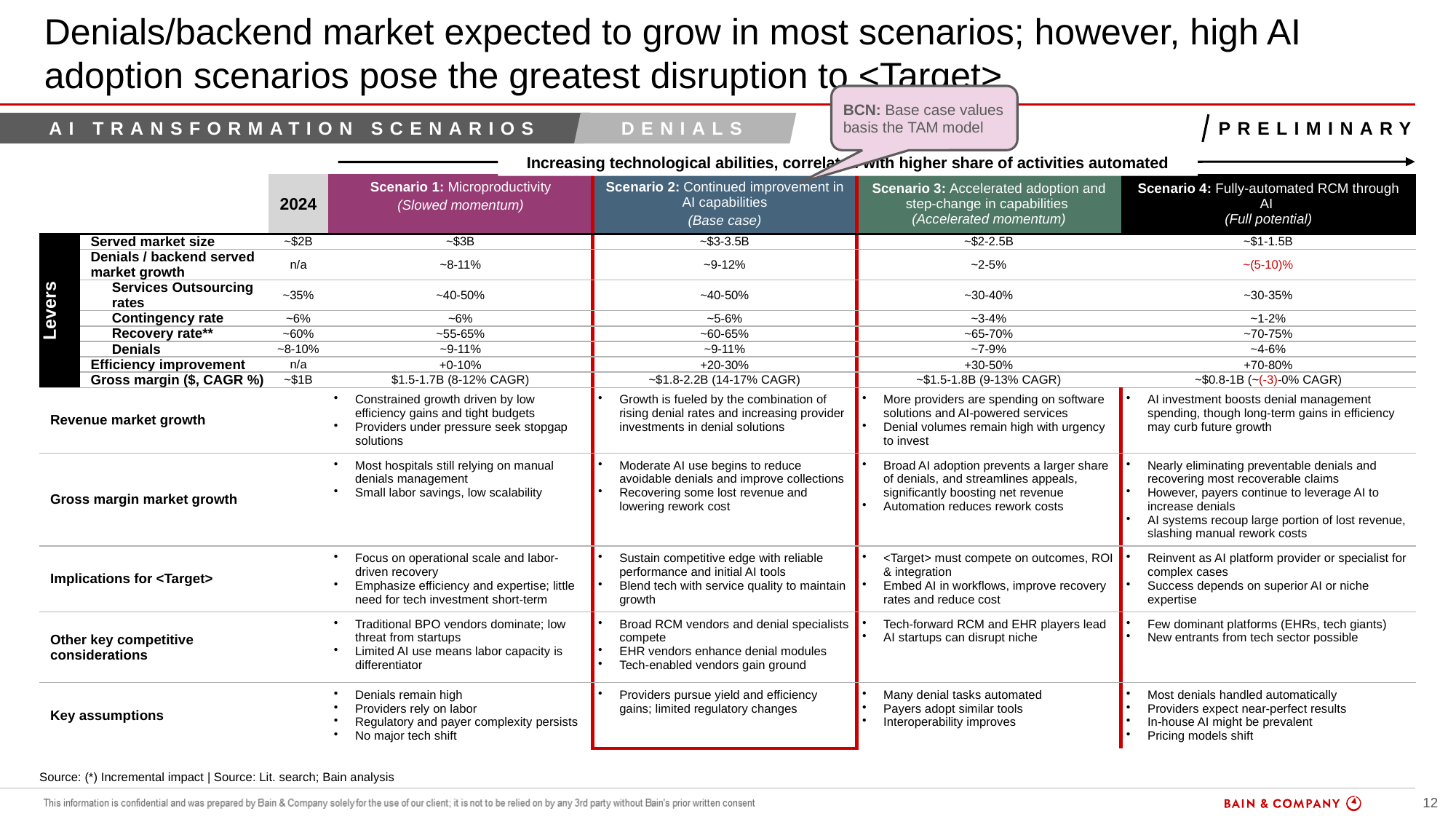

# Denials/backend market expected to grow in most scenarios; however, high AI adoption scenarios pose the greatest disruption to <Target>
BCN: Base case values basis the TAM model

AI TRANSFORMATION SCENARIOS

DENIALS
Preliminary
Increasing technological abilities, correlated with higher share of activities automated
|  |  |  | 2024 | Scenario 1: Microproductivity (Slowed momentum) | Scenario 2: Continued improvement in AI capabilities (Base case) | Scenario 3: Accelerated adoption and step-change in capabilities (Accelerated momentum) | Scenario 4: Fully-automated RCM through AI (Full potential) |
| --- | --- | --- | --- | --- | --- | --- | --- |
| Levers | Served market size |  | ~$2B | ~$3B | ~$3-3.5B | ~$2-2.5B | ~$1-1.5B |
|  | Denials / backend served market growth | E2E served market growth | n/a | ~8-11% | ~9-12% | ~2-5% | ~(5-10)% |
|  | Services Outsourcing rates | Outsourcing rates | ~35% | ~40-50% | ~40-50% | ~30-40% | ~30-35% |
|  | Contingency rate | Contingency rate | ~6% | ~6% | ~5-6% | ~3-4% | ~1-2% |
|  | Recovery rate\*\* |  | ~60% | ~55-65% | ~60-65% | ~65-70% | ~70-75% |
|  | Denials |  | ~8-10% | ~9-11% | ~9-11% | ~7-9% | ~4-6% |
|  | Efficiency improvement | Revenue yield | n/a | +0-10% | +20-30% | +30-50% | +70-80% |
|  | Gross margin ($, CAGR %) |  | ~$1B | $1.5-1.7B (8-12% CAGR) | ~$1.8-2.2B (14-17% CAGR) | ~$1.5-1.8B (9-13% CAGR) | ~$0.8-1B (~(-3)-0% CAGR) |
| Revenue market growth |  |  |  | Constrained growth driven by low efficiency gains and tight budgets Providers under pressure seek stopgap solutions | Growth is fueled by the combination of rising denial rates and increasing provider investments in denial solutions | More providers are spending on software solutions and AI-powered services Denial volumes remain high with urgency to invest | AI investment boosts denial management spending, though long-term gains in efficiency may curb future growth |
| Gross margin market growth |  |  |  | Most hospitals still relying on manual denials management Small labor savings, low scalability | Moderate AI use begins to reduce avoidable denials and improve collections Recovering some lost revenue and lowering rework cost | Broad AI adoption prevents a larger share of denials, and streamlines appeals, significantly boosting net revenue Automation reduces rework costs | Nearly eliminating preventable denials and recovering most recoverable claims However, payers continue to leverage AI to increase denials AI systems recoup large portion of lost revenue, slashing manual rework costs |
| Implications for <Target> |  |  |  | Focus on operational scale and labor-driven recovery Emphasize efficiency and expertise; little need for tech investment short-term | Sustain competitive edge with reliable performance and initial AI tools Blend tech with service quality to maintain growth | <Target> must compete on outcomes, ROI & integration Embed AI in workflows, improve recovery rates and reduce cost | Reinvent as AI platform provider or specialist for complex cases Success depends on superior AI or niche expertise |
| Other key competitive considerations |  |  |  | Traditional BPO vendors dominate; low threat from startups Limited AI use means labor capacity is differentiator | Broad RCM vendors and denial specialists compete EHR vendors enhance denial modules Tech-enabled vendors gain ground | Tech-forward RCM and EHR players lead AI startups can disrupt niche | Few dominant platforms (EHRs, tech giants) New entrants from tech sector possible |
| Key assumptions |  |  |  | Denials remain high Providers rely on labor Regulatory and payer complexity persists No major tech shift | Providers pursue yield and efficiency gains; limited regulatory changes | Many denial tasks automated Payers adopt similar tools Interoperability improves | Most denials handled automatically Providers expect near-perfect results In-house AI might be prevalent Pricing models shift |
Source: (*) Incremental impact | Source: Lit. search; Bain analysis